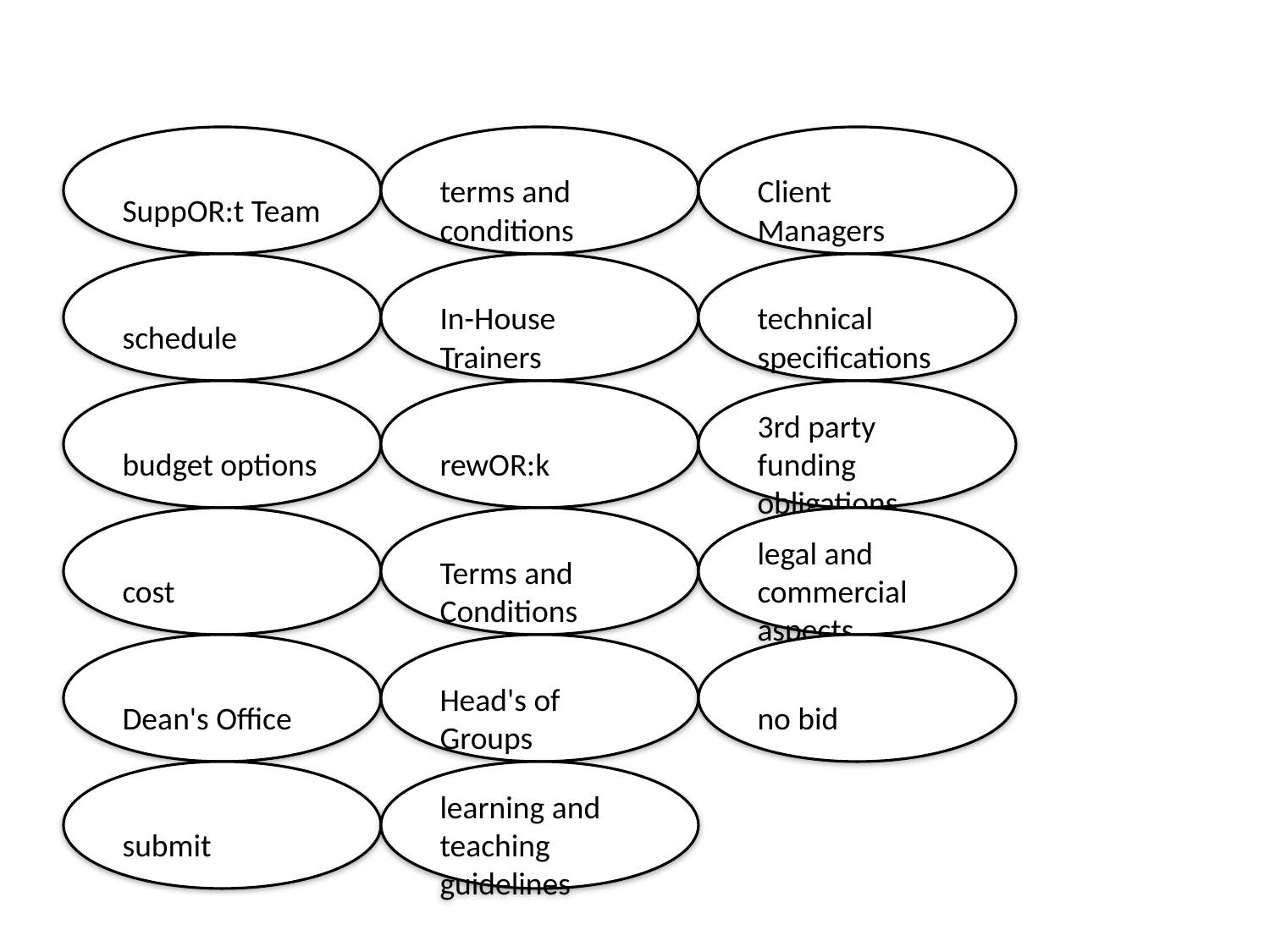

#

SuppOR:t Team

terms and conditions

Client Managers

schedule

In-House Trainers

technical specifications

budget options

rewOR:k

3rd party funding obligations

cost

Terms and Conditions

legal and commercial aspects

Dean's Office

Head's of Groups

no bid

submit

learning and teaching guidelines